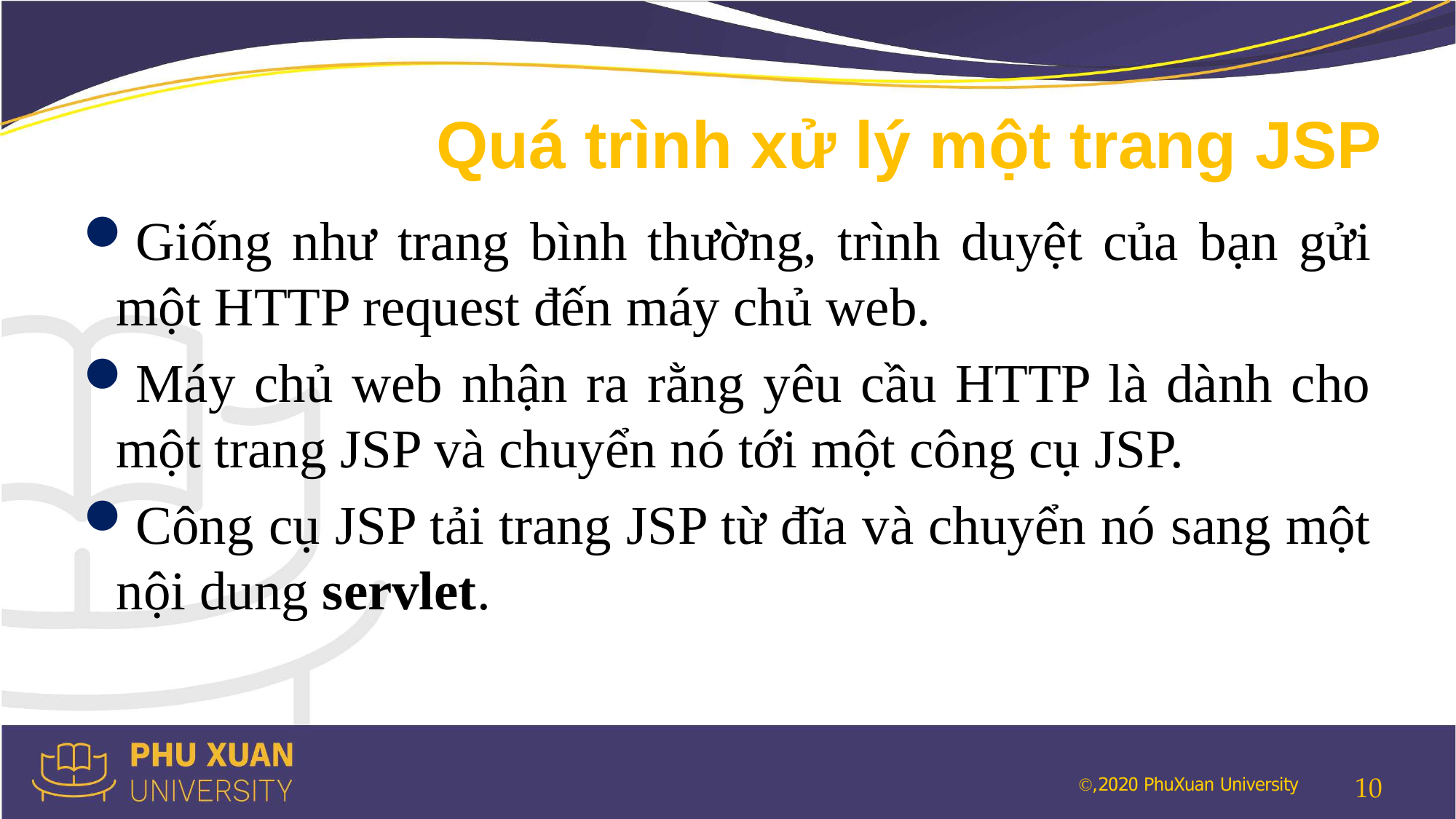

# Quá trình xử lý một trang JSP
Giống như trang bình thường, trình duyệt của bạn gửi một HTTP request đến máy chủ web.
Máy chủ web nhận ra rằng yêu cầu HTTP là dành cho một trang JSP và chuyển nó tới một công cụ JSP.
Công cụ JSP tải trang JSP từ đĩa và chuyển nó sang một nội dung servlet.
10